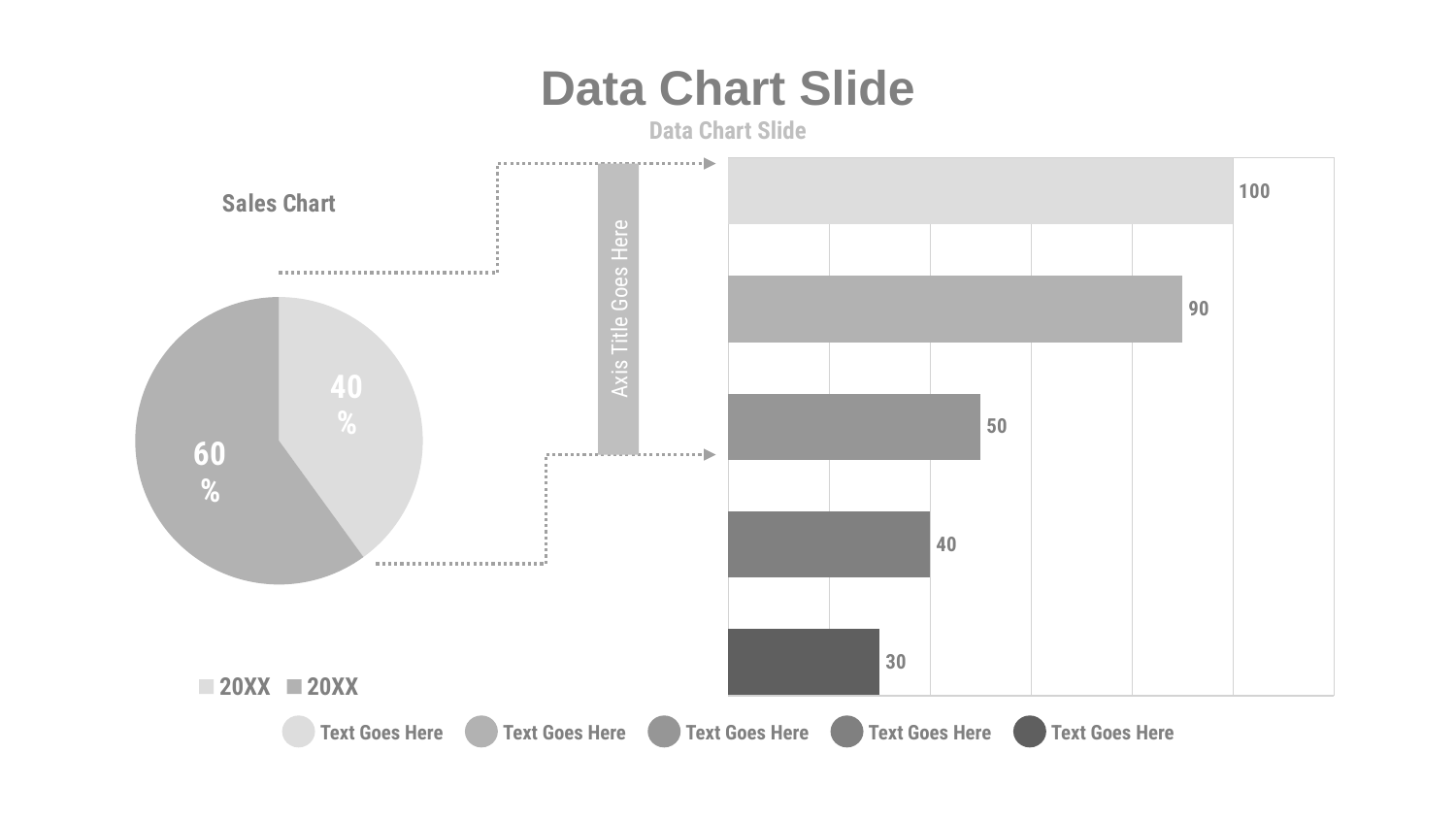

# Data Chart Slide
Data Chart Slide

### Chart

| Category | Title 01 | Title 02 | Title 03 | Title 04 | Title 05 |
|---|---|---|---|---|---|
| Income Avrage 2015 | 100.0 | 90.0 | 50.0 | 40.0 | 30.0 |

### Chart: Sales Chart

| Category | Sales |
|---|---|
| 20XX | 0.4 |
| 20XX | 0.6 |
Axis Title Goes Here

Text Goes Here

Text Goes Here

Text Goes Here

Text Goes Here

Text Goes Here